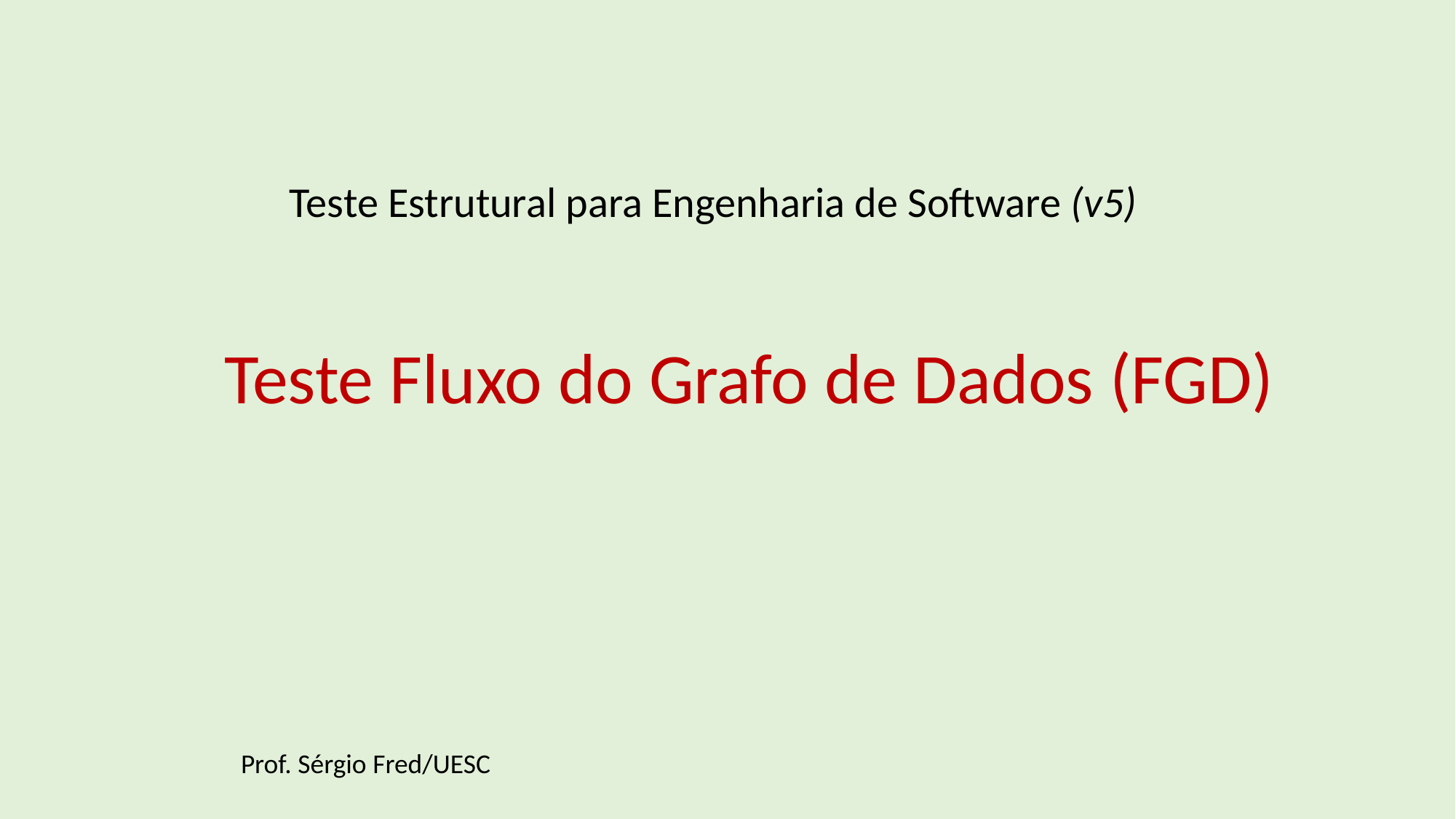

Teste Estrutural para Engenharia de Software (v5)
# Teste Fluxo do Grafo de Dados (FGD)
Prof. Sérgio Fred/UESC